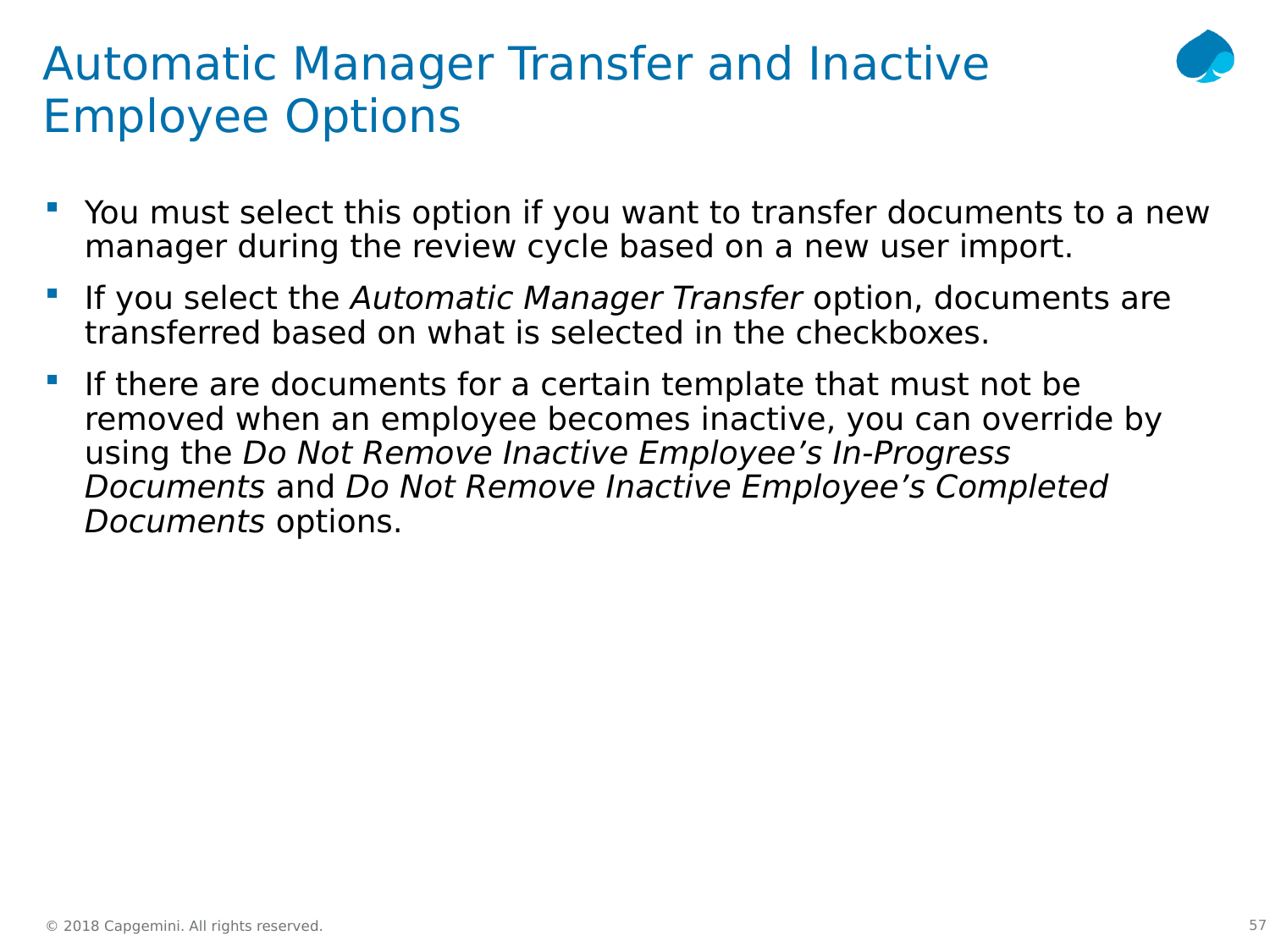

# Automatic Manager Transfer and Inactive Employee Options
You must select this option if you want to transfer documents to a new manager during the review cycle based on a new user import.
If you select the Automatic Manager Transfer option, documents are transferred based on what is selected in the checkboxes.
If there are documents for a certain template that must not be removed when an employee becomes inactive, you can override by using the Do Not Remove Inactive Employee’s In-Progress Documents and Do Not Remove Inactive Employee’s Completed Documents options.